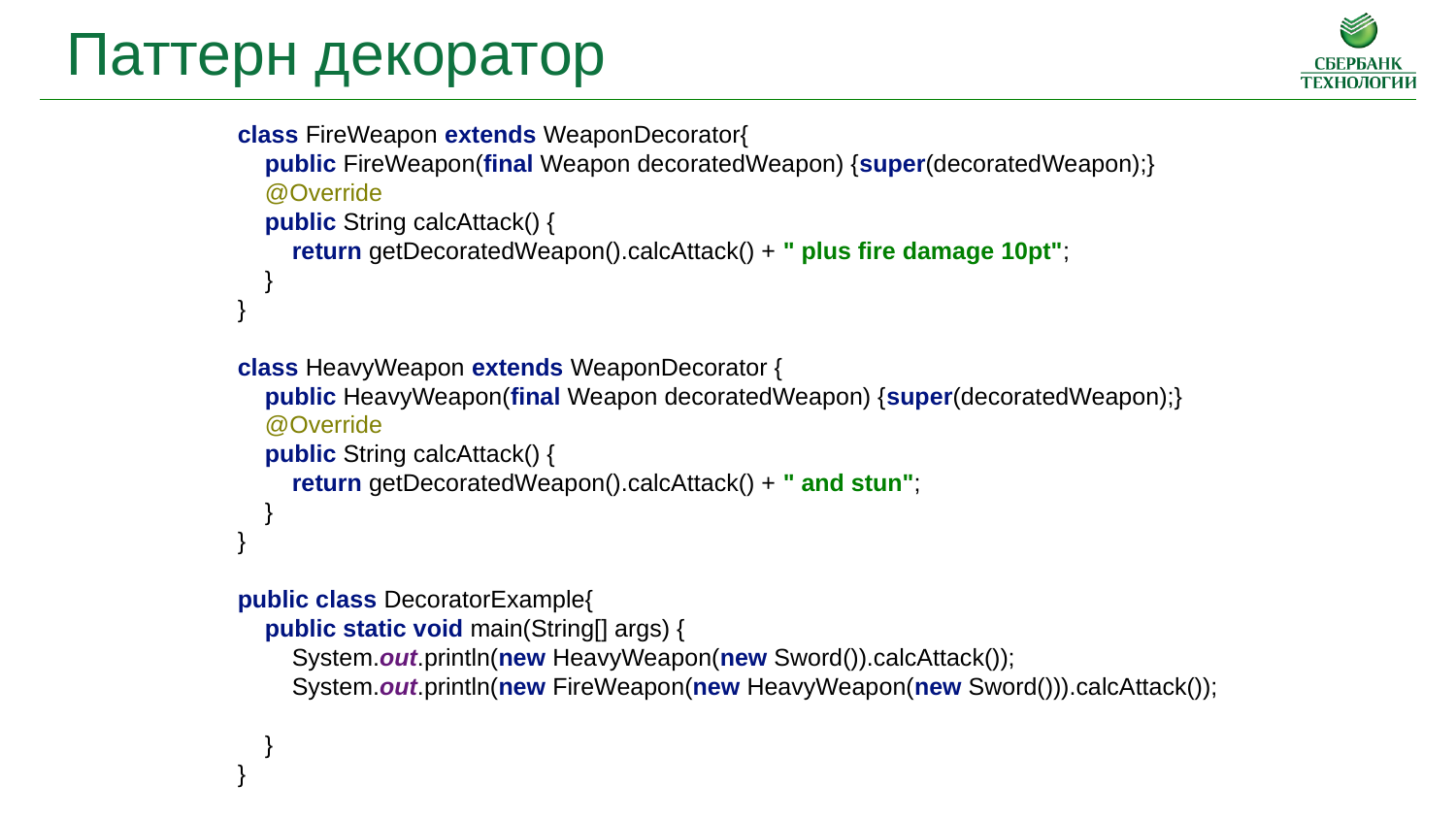

Паттерн декоратор
class FireWeapon extends WeaponDecorator{
    public FireWeapon(final Weapon decoratedWeapon) {super(decoratedWeapon);}
    @Override
    public String calcAttack() {
        return getDecoratedWeapon().calcAttack() + " plus fire damage 10pt";
    }
}

class HeavyWeapon extends WeaponDecorator {
    public HeavyWeapon(final Weapon decoratedWeapon) {super(decoratedWeapon);}
    @Override
    public String calcAttack() {
        return getDecoratedWeapon().calcAttack() + " and stun";
    }
}

public class DecoratorExample{
    public static void main(String[] args) {
        System.out.println(new HeavyWeapon(new Sword()).calcAttack());
        System.out.println(new FireWeapon(new HeavyWeapon(new Sword())).calcAttack());

    }
}